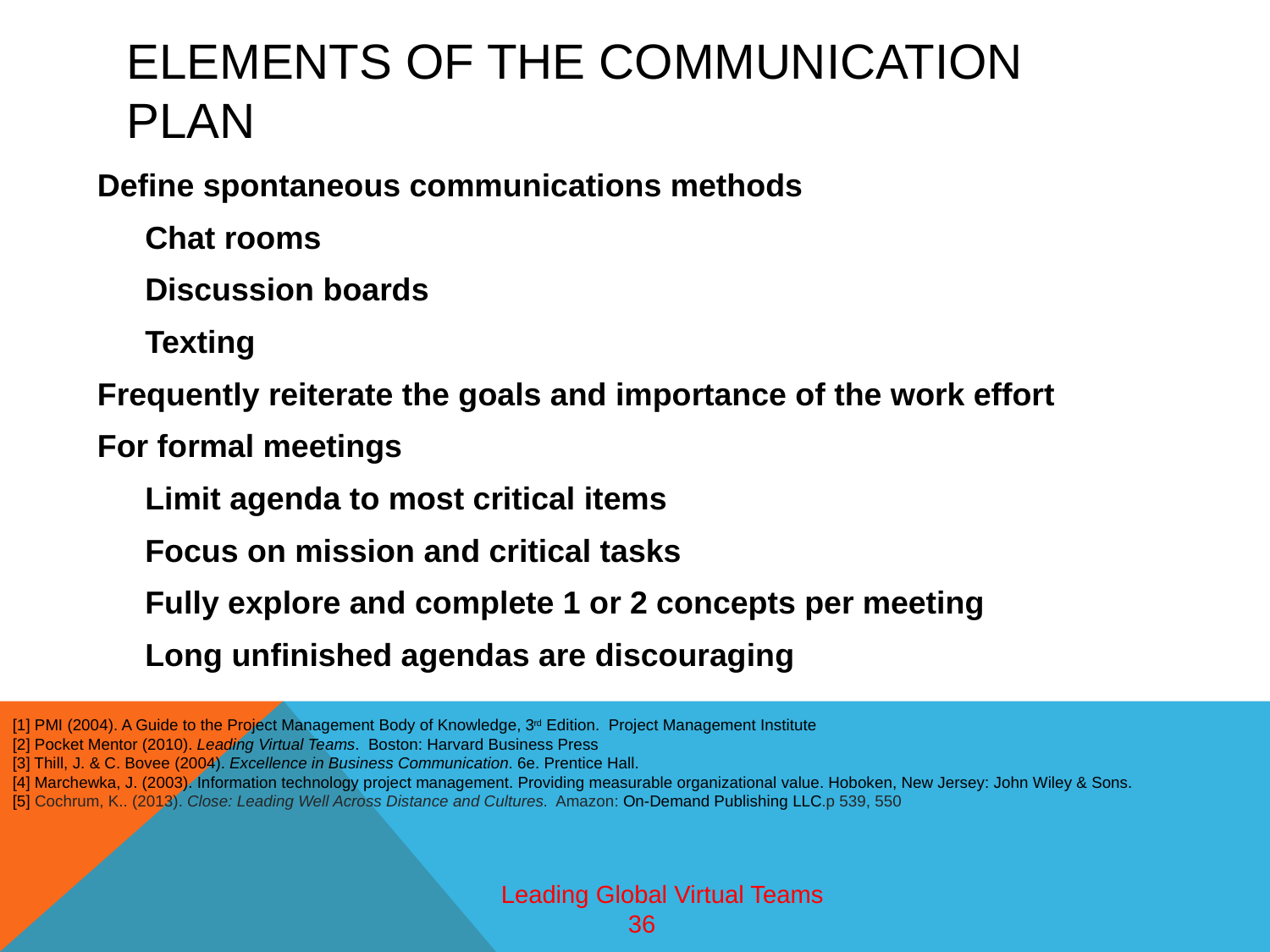

# Elements of the communication plan
Define spontaneous communications methods
	Chat rooms
	Discussion boards
	Texting
Frequently reiterate the goals and importance of the work effort
For formal meetings
	Limit agenda to most critical items
	Focus on mission and critical tasks
	Fully explore and complete 1 or 2 concepts per meeting
	Long unfinished agendas are discouraging

[1] PMI (2004). A Guide to the Project Management Body of Knowledge, 3rd Edition.  Project Management Institute
[2] Pocket Mentor (2010). Leading Virtual Teams.  Boston: Harvard Business Press
[3] Thill, J. & C. Bovee (2004). Excellence in Business Communication. 6e. Prentice Hall.
[4] Marchewka, J. (2003). Information technology project management. Providing measurable organizational value. Hoboken, New Jersey: John Wiley & Sons.
[5] Cochrum, K.. (2013). Close: Leading Well Across Distance and Cultures.  Amazon: On-Demand Publishing LLC.p 539, 550